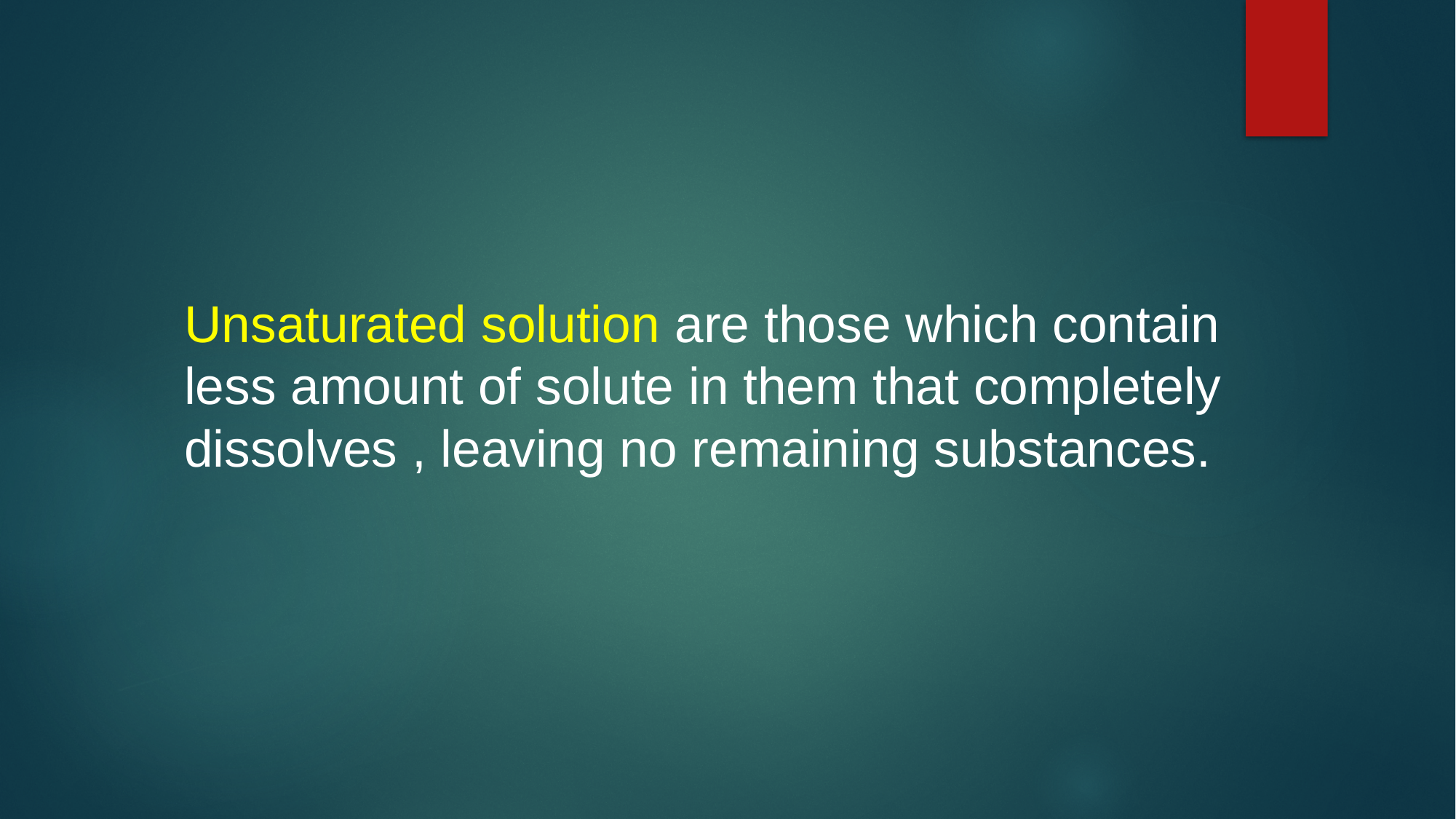

#
Unsaturated solution are those which contain less amount of solute in them that completely dissolves , leaving no remaining substances.